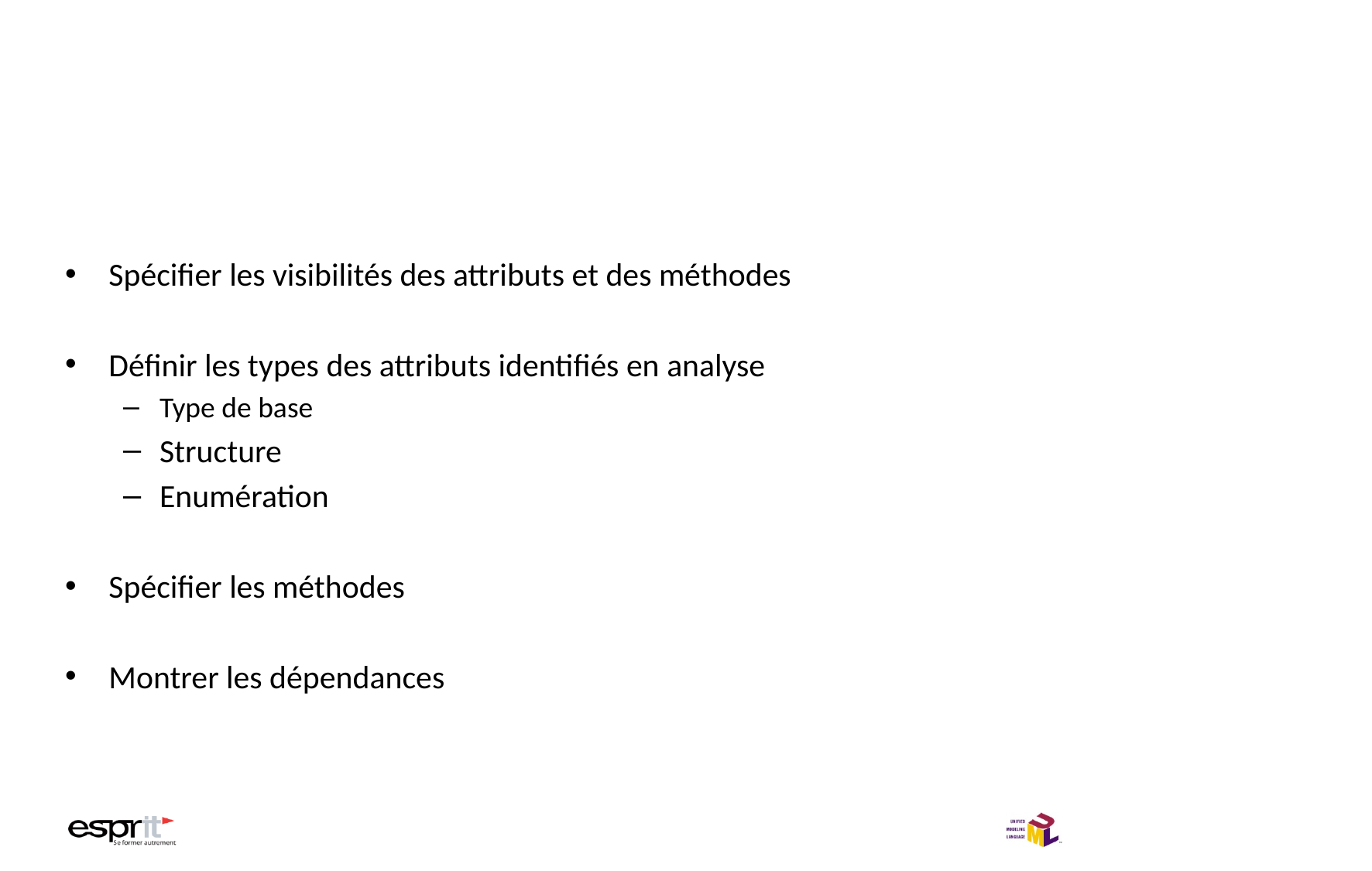

# Il s’agit de :
Spécifier les visibilités des attributs et des méthodes

Définir les types des attributs identifiés en analyse
Type de base
Structure
Enumération

Spécifier les méthodes

Montrer les dépendances